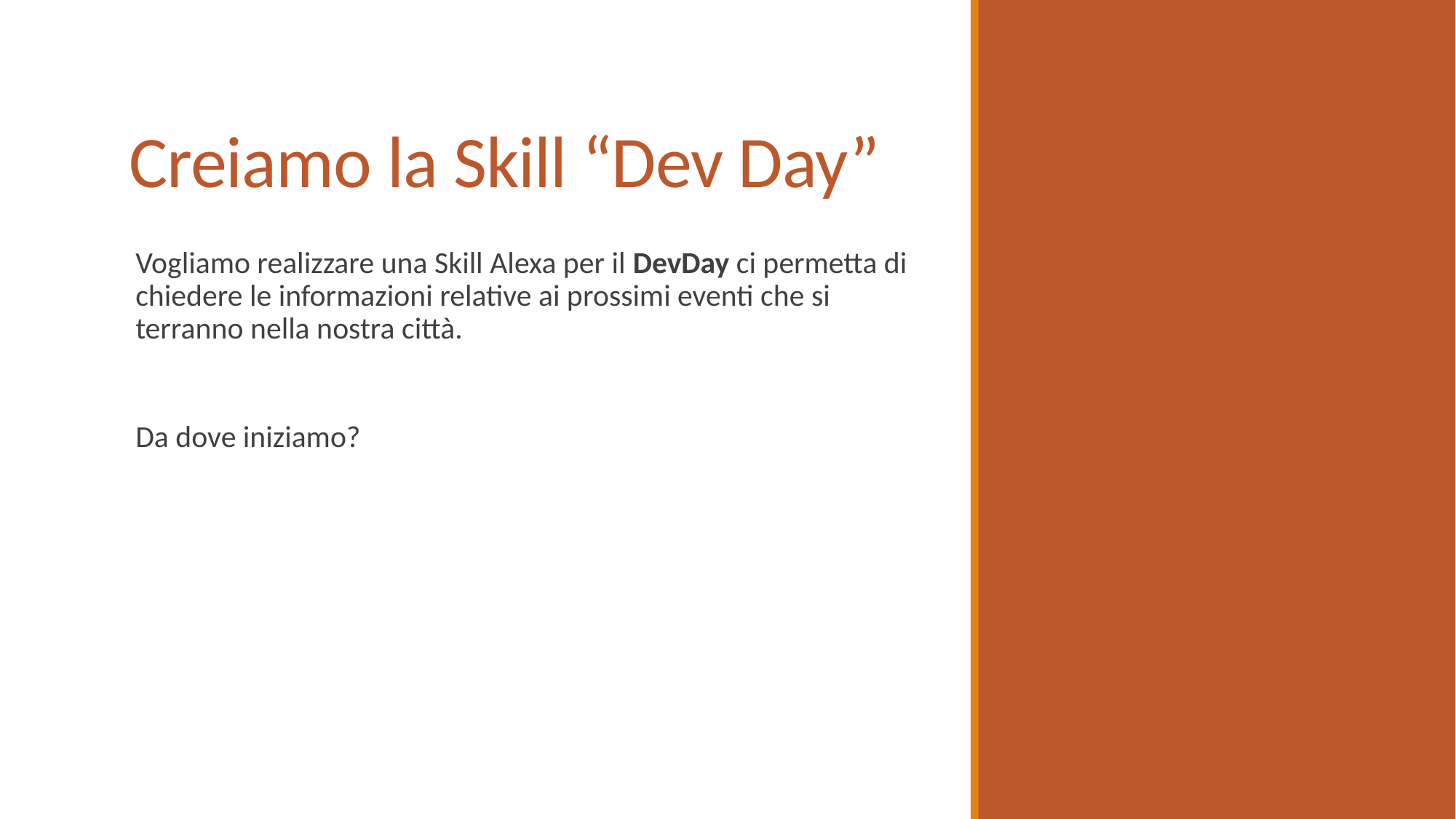

# Creiamo la Skill “Dev Day”
Vogliamo realizzare una Skill Alexa per il DevDay ci permetta di chiedere le informazioni relative ai prossimi eventi che si terranno nella nostra città.

Da dove iniziamo?